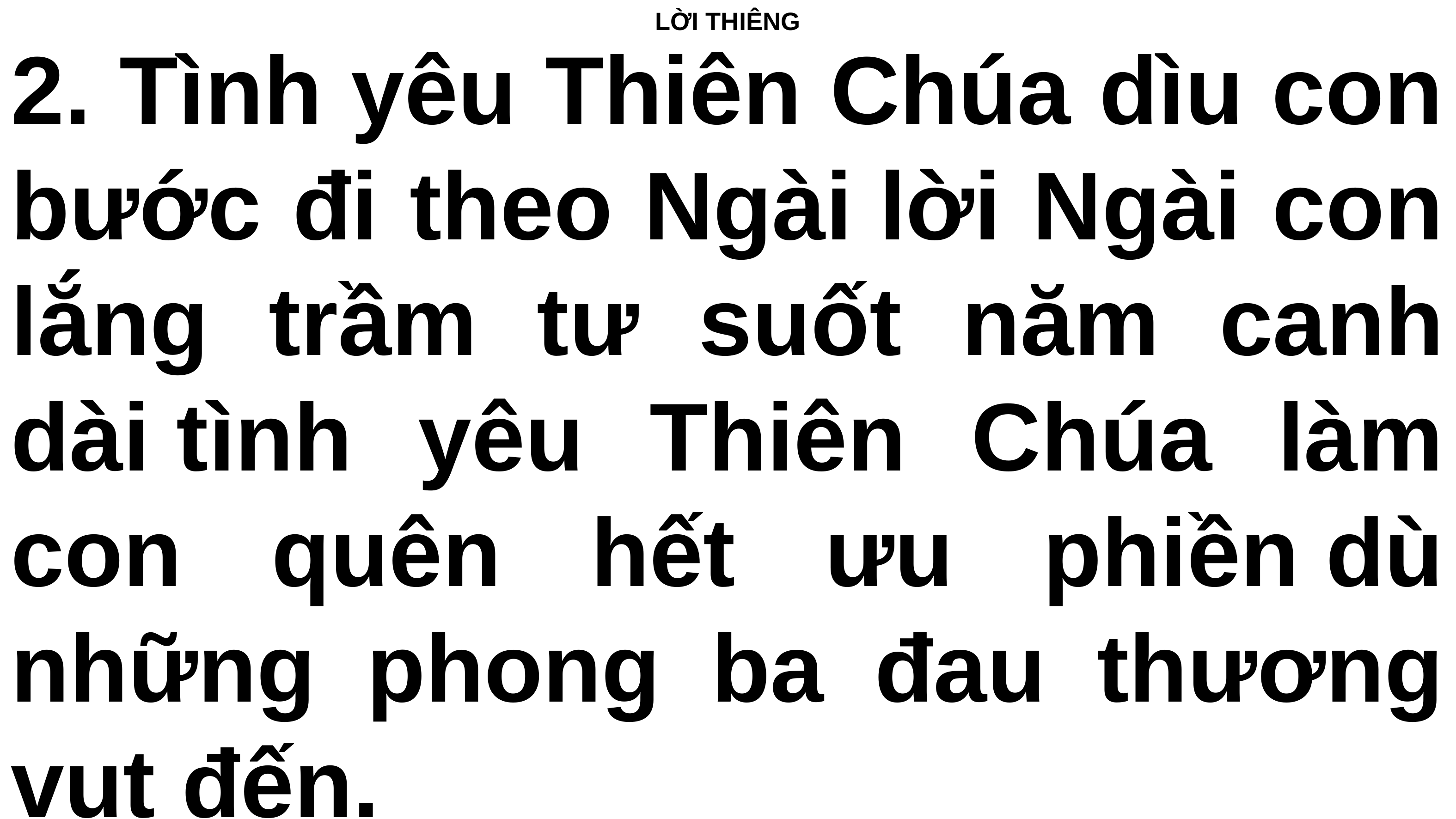

# LỜI THIÊNG
2. Tình yêu Thiên Chúa dìu con bước đi theo Ngài lời Ngài con lắng trầm tư suốt năm canh dài tình yêu Thiên Chúa làm con quên hết ưu phiền dù những phong ba đau thương vụt đến.